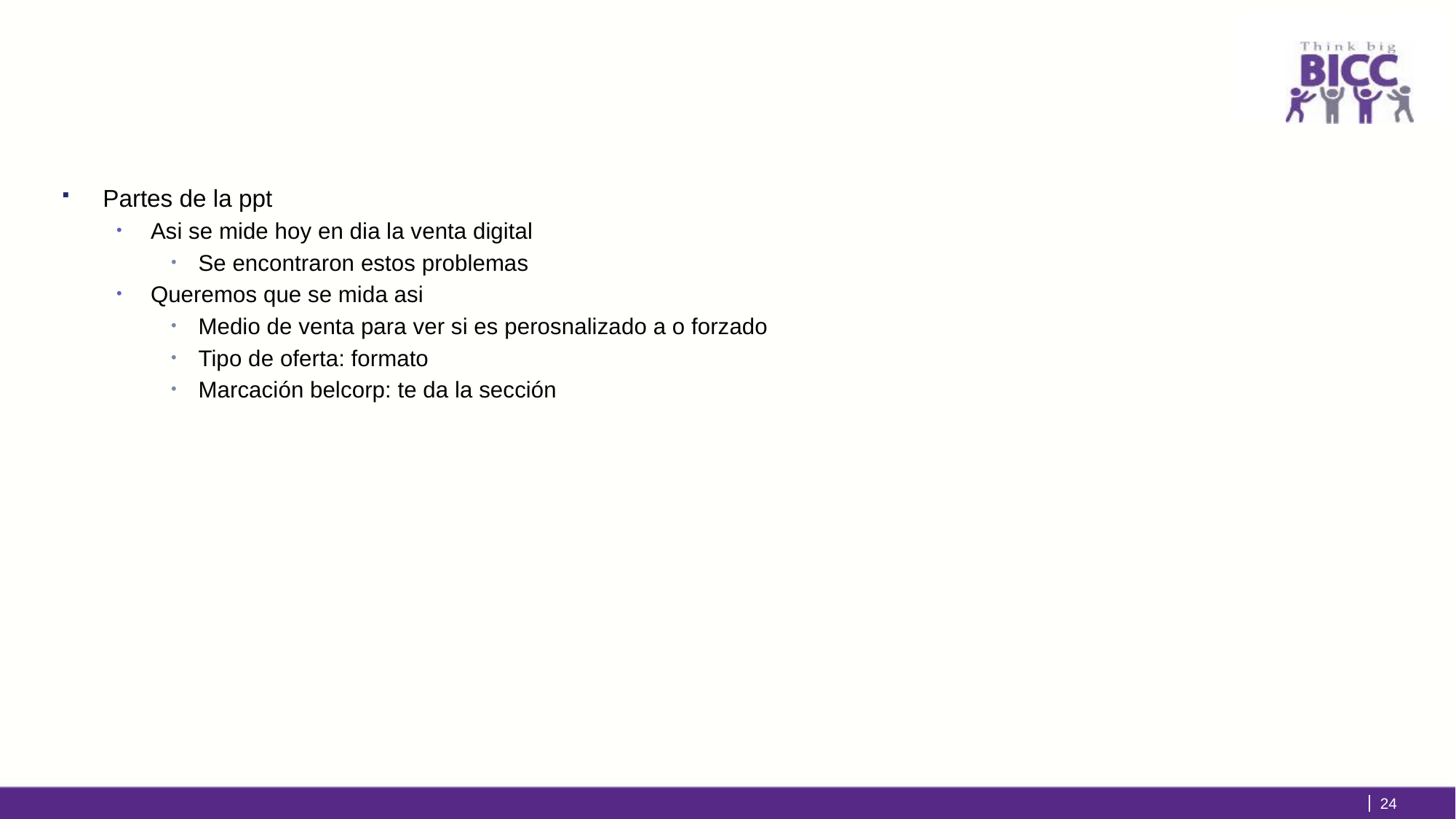

#
Partes de la ppt
Asi se mide hoy en dia la venta digital
Se encontraron estos problemas
Queremos que se mida asi
Medio de venta para ver si es perosnalizado a o forzado
Tipo de oferta: formato
Marcación belcorp: te da la sección

24